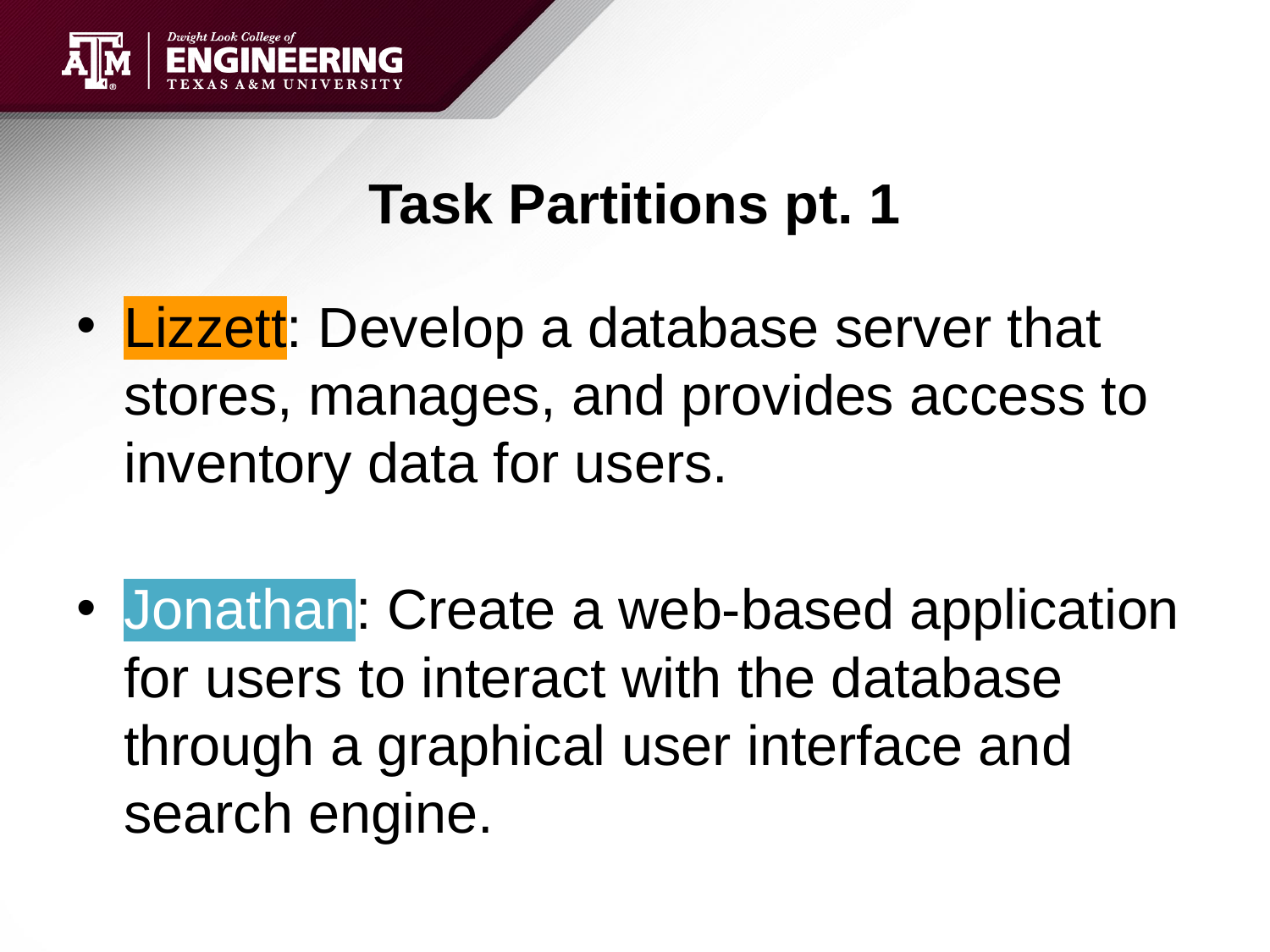

# Task Partitions pt. 1
Lizzett: Develop a database server that stores, manages, and provides access to inventory data for users.
Jonathan: Create a web-based application for users to interact with the database through a graphical user interface and search engine.